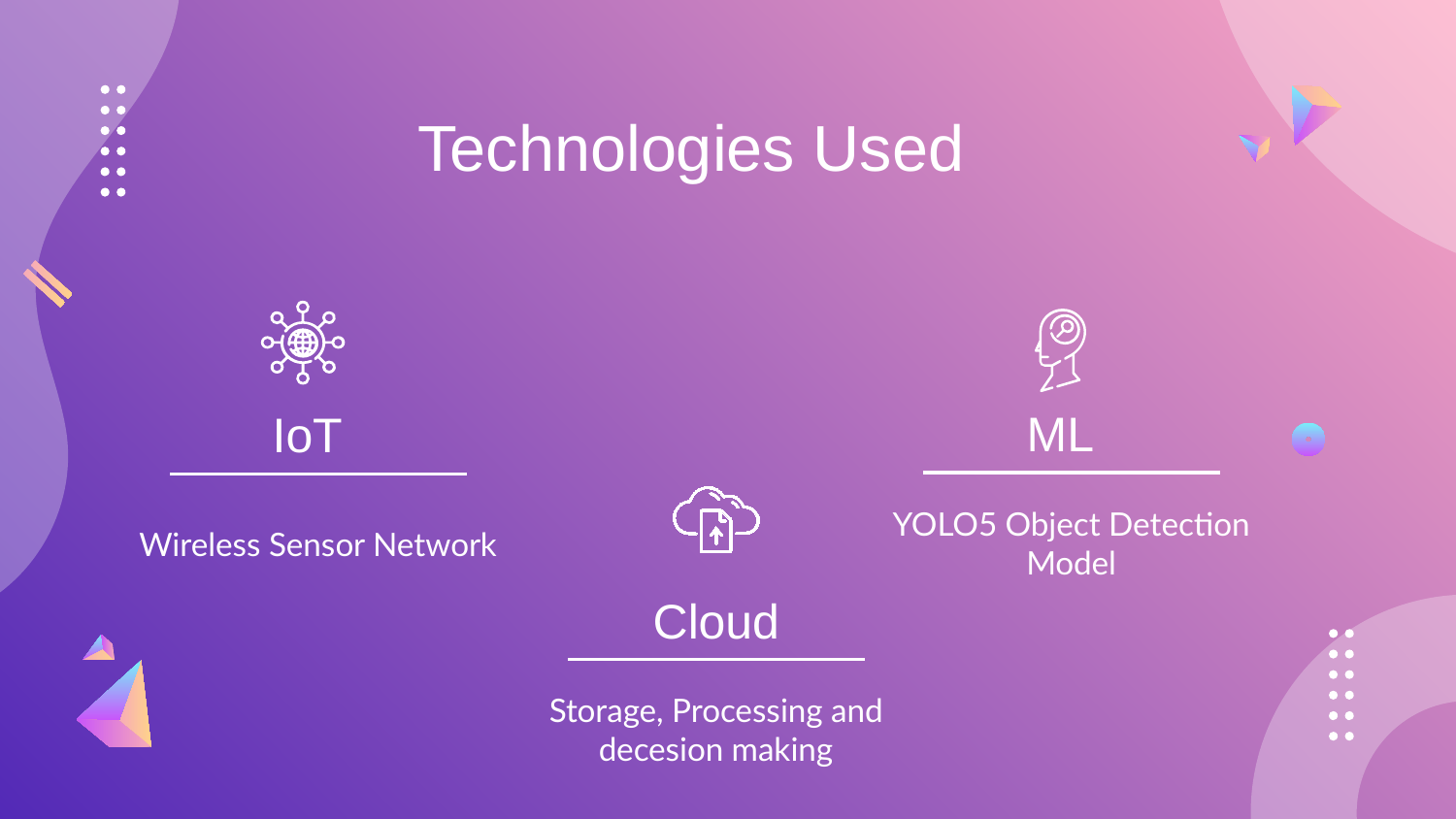

# Technologies Used

ML
IoT

YOLO5 Object Detection Model

Wireless Sensor Network
Cloud

Storage, Processing and decesion making